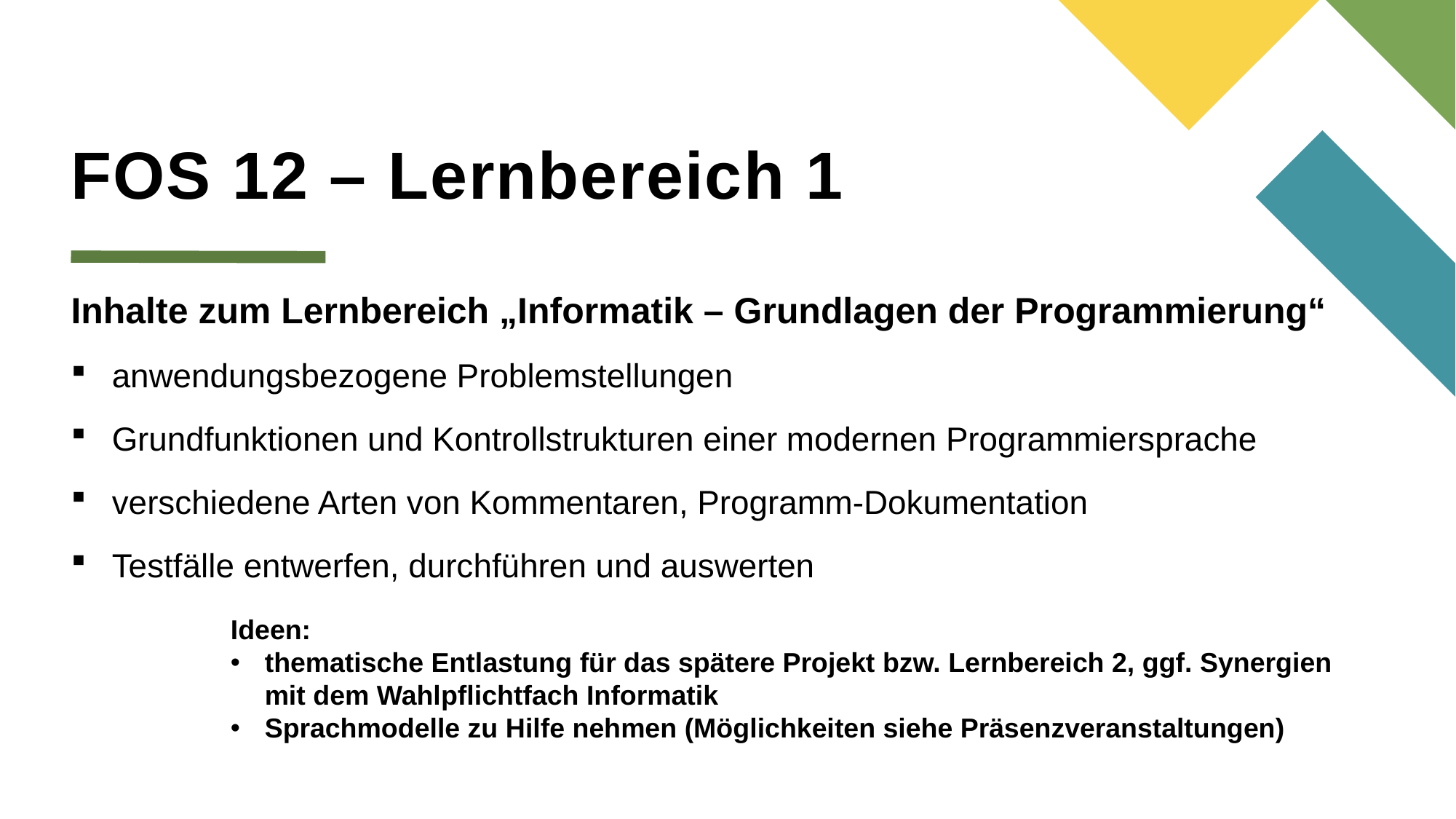

# FOS 12 – Lernbereich 1
Inhalte zum Lernbereich „Informatik – Grundlagen der Programmierung“
anwendungsbezogene Problemstellungen
Grundfunktionen und Kontrollstrukturen einer modernen Programmiersprache
verschiedene Arten von Kommentaren, Programm-Dokumentation
Testfälle entwerfen, durchführen und auswerten
Ideen:
thematische Entlastung für das spätere Projekt bzw. Lernbereich 2, ggf. Synergien mit dem Wahlpflichtfach Informatik
Sprachmodelle zu Hilfe nehmen (Möglichkeiten siehe Präsenzveranstaltungen)